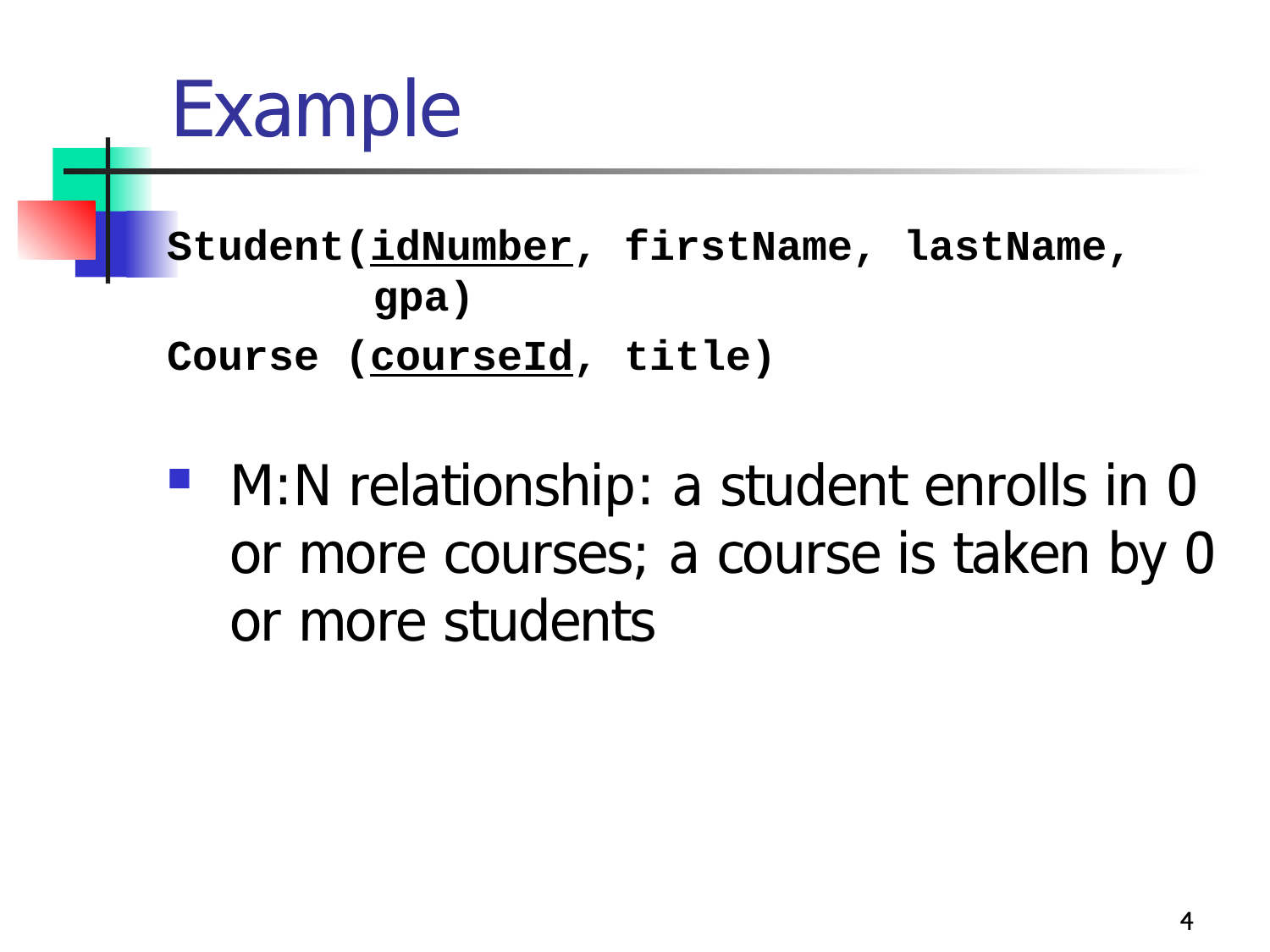

# Example
Student(idNumber, firstName, lastName, gpa)
Course (courseId, title)

M:N relationship: a student enrolls in 0 or more courses; a course is taken by 0 or more students

4